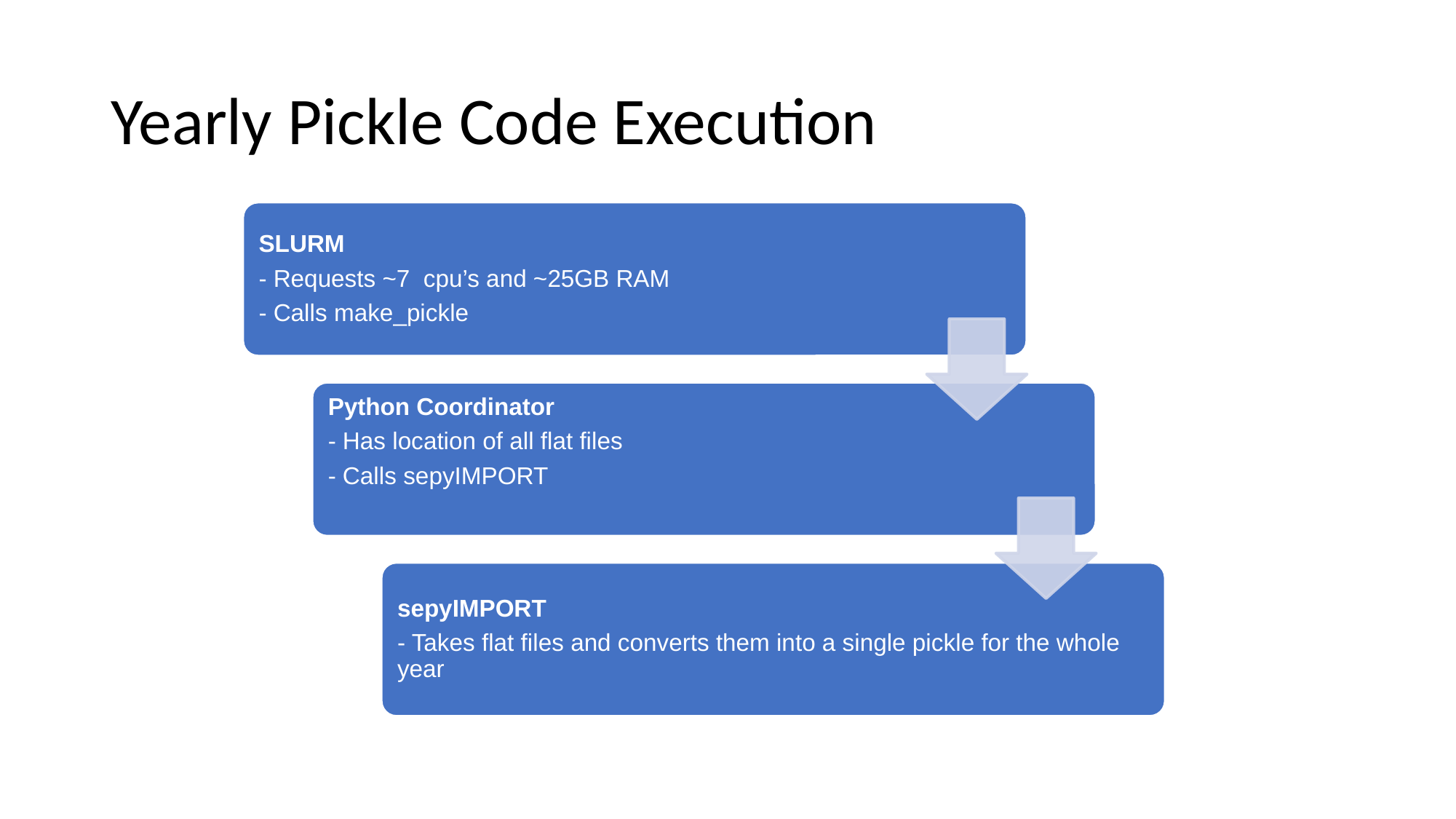

# Yearly Pickle Code Execution
SLURM
- Requests ~7  cpu’s and ~25GB RAM
- Calls make_pickle
Python Coordinator
- Has location of all flat files
- Calls sepyIMPORT

sepyIMPORT
- Takes flat files and converts them into a single pickle for the whole year